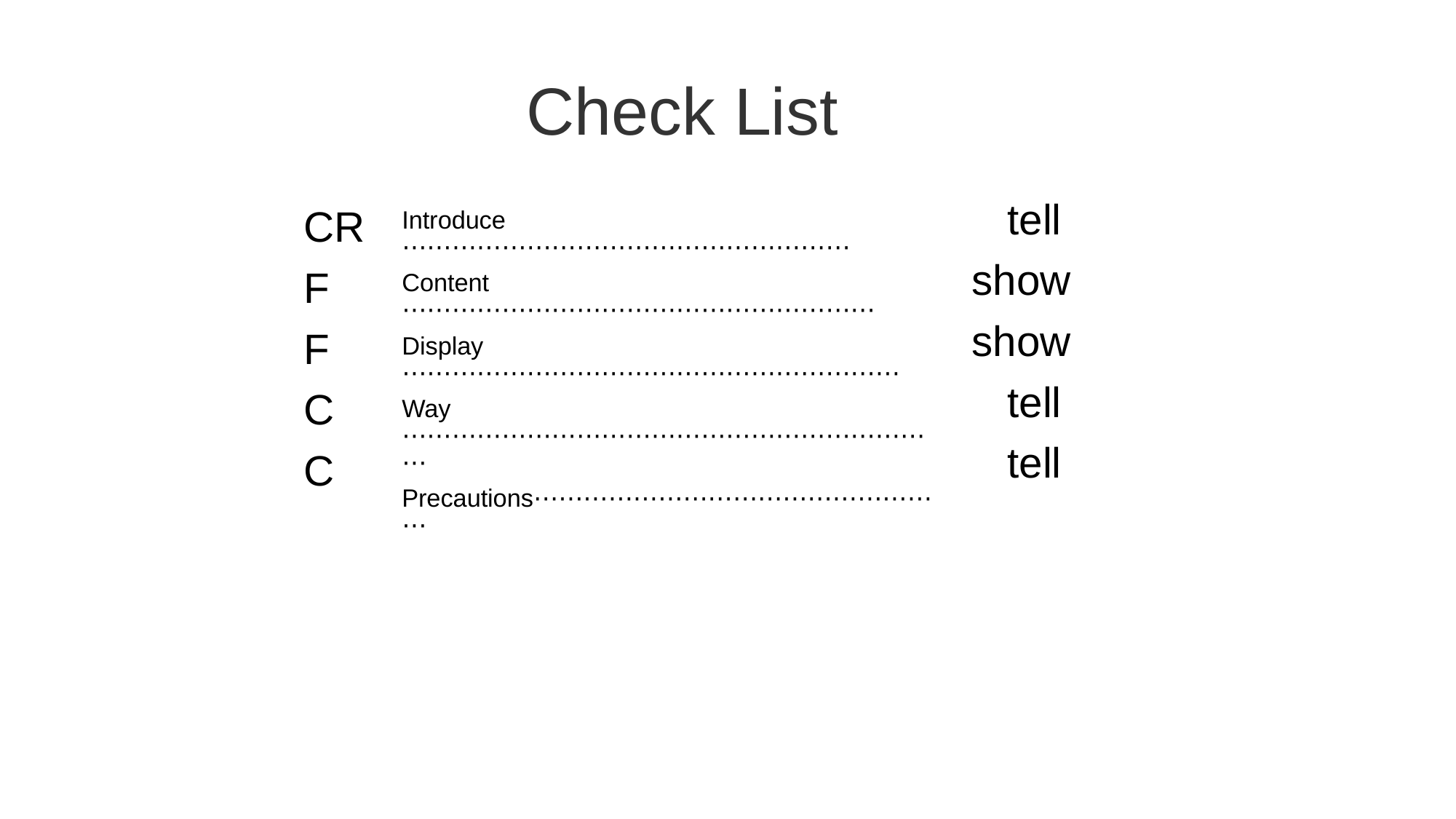

# Check List
   tell
show
show
   tell
   tell
CR
F
F
C
C
Introduce ⋯⋯⋯⋯⋯⋯⋯⋯⋯⋯⋯⋯⋯⋯⋯⋯⋯⋯
Content  ⋯⋯⋯⋯⋯⋯⋯⋯⋯⋯⋯⋯⋯⋯⋯⋯⋯⋯⋯
Display ⋯⋯⋯⋯⋯⋯⋯⋯⋯⋯⋯⋯⋯⋯⋯⋯⋯⋯⋯⋯
Way  ⋯⋯⋯⋯⋯⋯⋯⋯⋯⋯⋯⋯⋯⋯⋯⋯⋯⋯⋯⋯⋯⋯
Precautions⋯⋯⋯⋯⋯⋯⋯⋯⋯⋯⋯⋯⋯⋯⋯⋯⋯